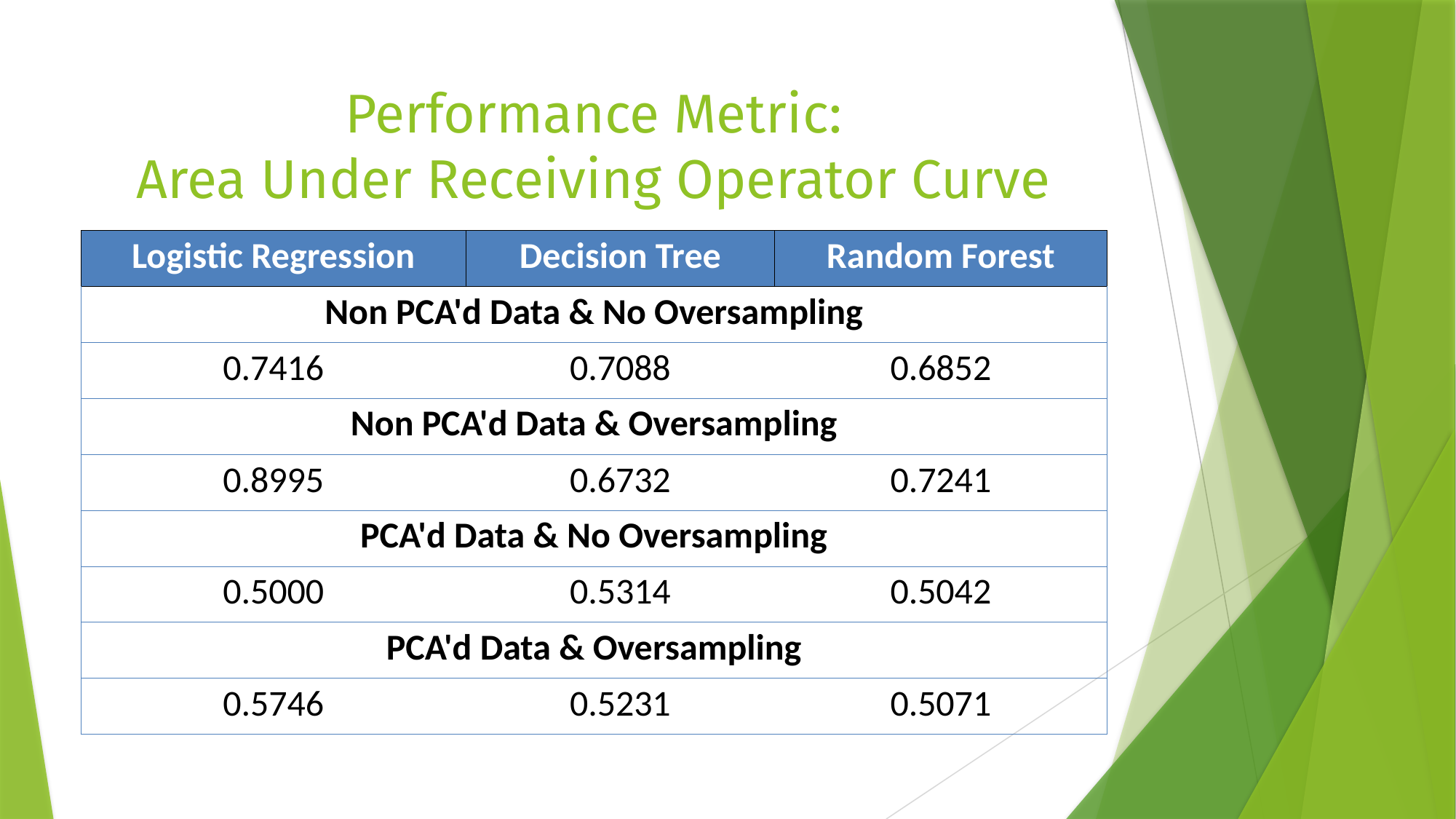

# Performance Metric: Area Under Receiving Operator Curve
| Logistic Regression | Decision Tree | Random Forest |
| --- | --- | --- |
| Non PCA'd Data & No Oversampling |  |  |
| 0.7416 | 0.7088 | 0.6852 |
| Non PCA'd Data & Oversampling |  |  |
| 0.8995 | 0.6732 | 0.7241 |
| PCA'd Data & No Oversampling |  |  |
| 0.5000 | 0.5314 | 0.5042 |
| PCA'd Data & Oversampling |  |  |
| 0.5746 | 0.5231 | 0.5071 |